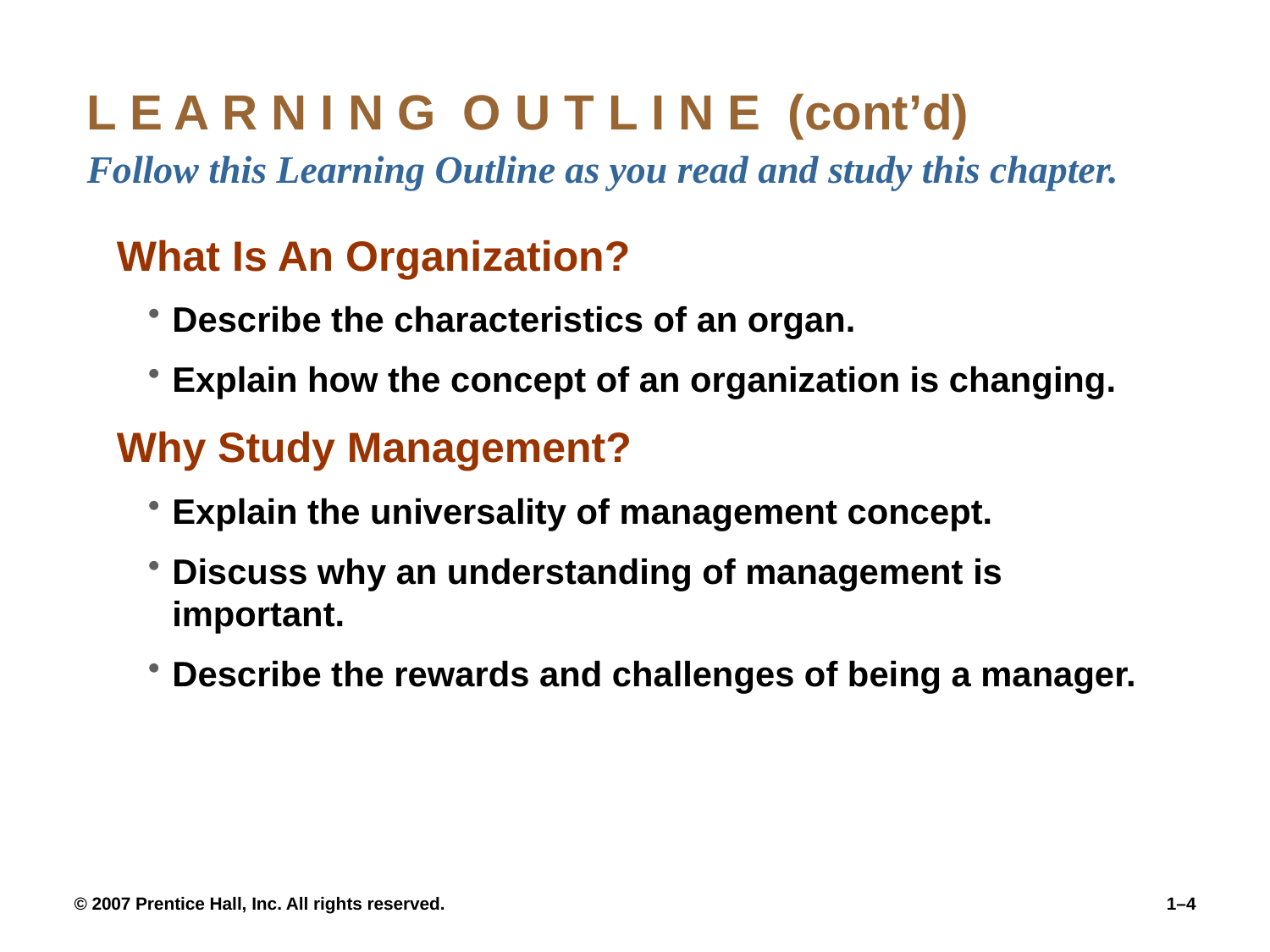

# L E A R N I N G  O U T L I N E  (cont’d) Follow this Learning Outline as you read and study this chapter.
What Is An Organization?
Describe the characteristics of an organ.
Explain how the concept of an organization is changing.
Why Study Management?
Explain the universality of management concept.
Discuss why an understanding of management is important.
Describe the rewards and challenges of being a manager.
© 2007 Prentice Hall, Inc. All rights reserved.
1–4